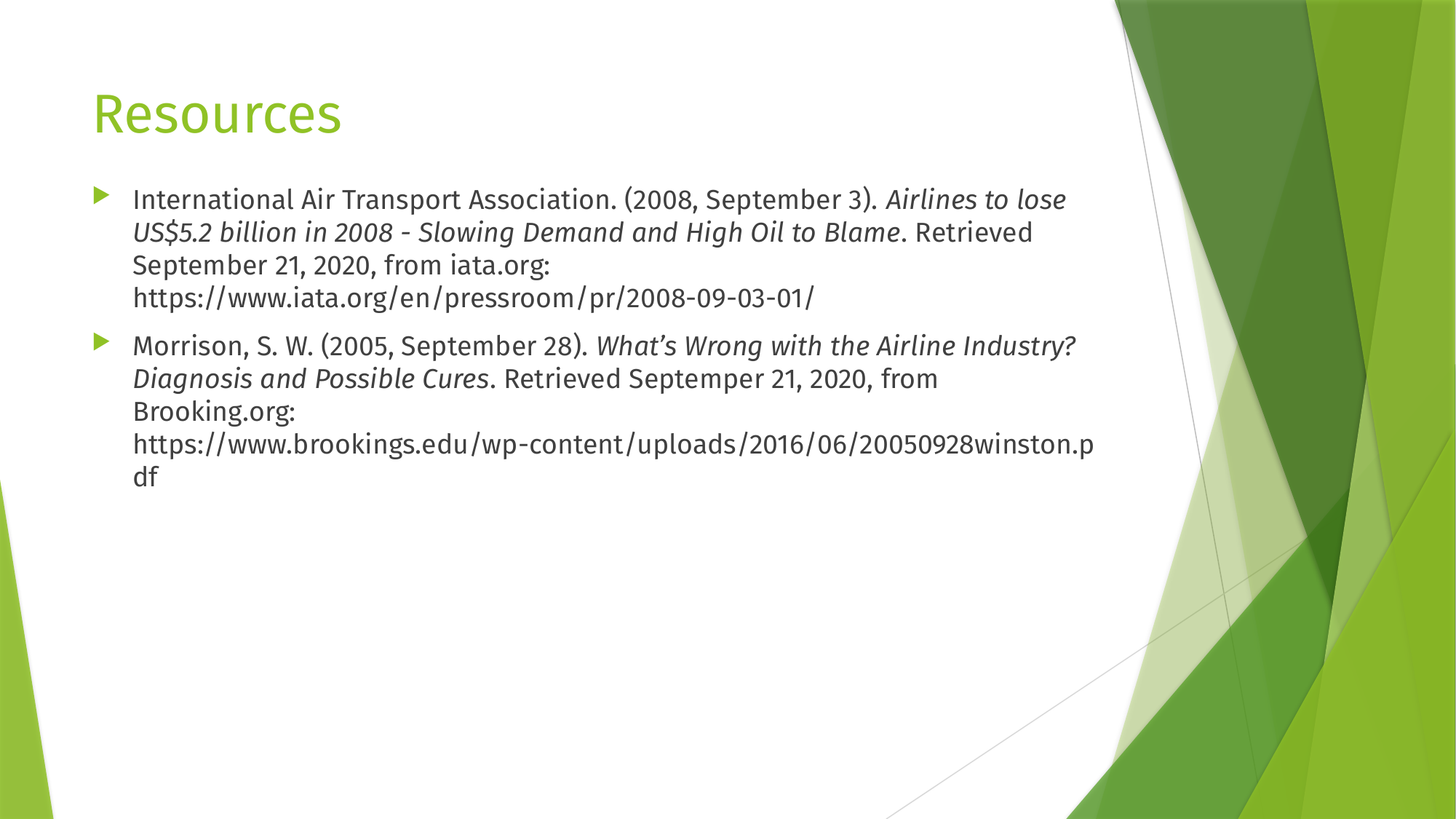

# Resources
International Air Transport Association. (2008, September 3). Airlines to lose US$5.2 billion in 2008 - Slowing Demand and High Oil to Blame. Retrieved September 21, 2020, from iata.org: https://www.iata.org/en/pressroom/pr/2008-09-03-01/
Morrison, S. W. (2005, September 28). What’s Wrong with the Airline Industry? Diagnosis and Possible Cures. Retrieved Septemper 21, 2020, from Brooking.org: https://www.brookings.edu/wp-content/uploads/2016/06/20050928winston.pdf